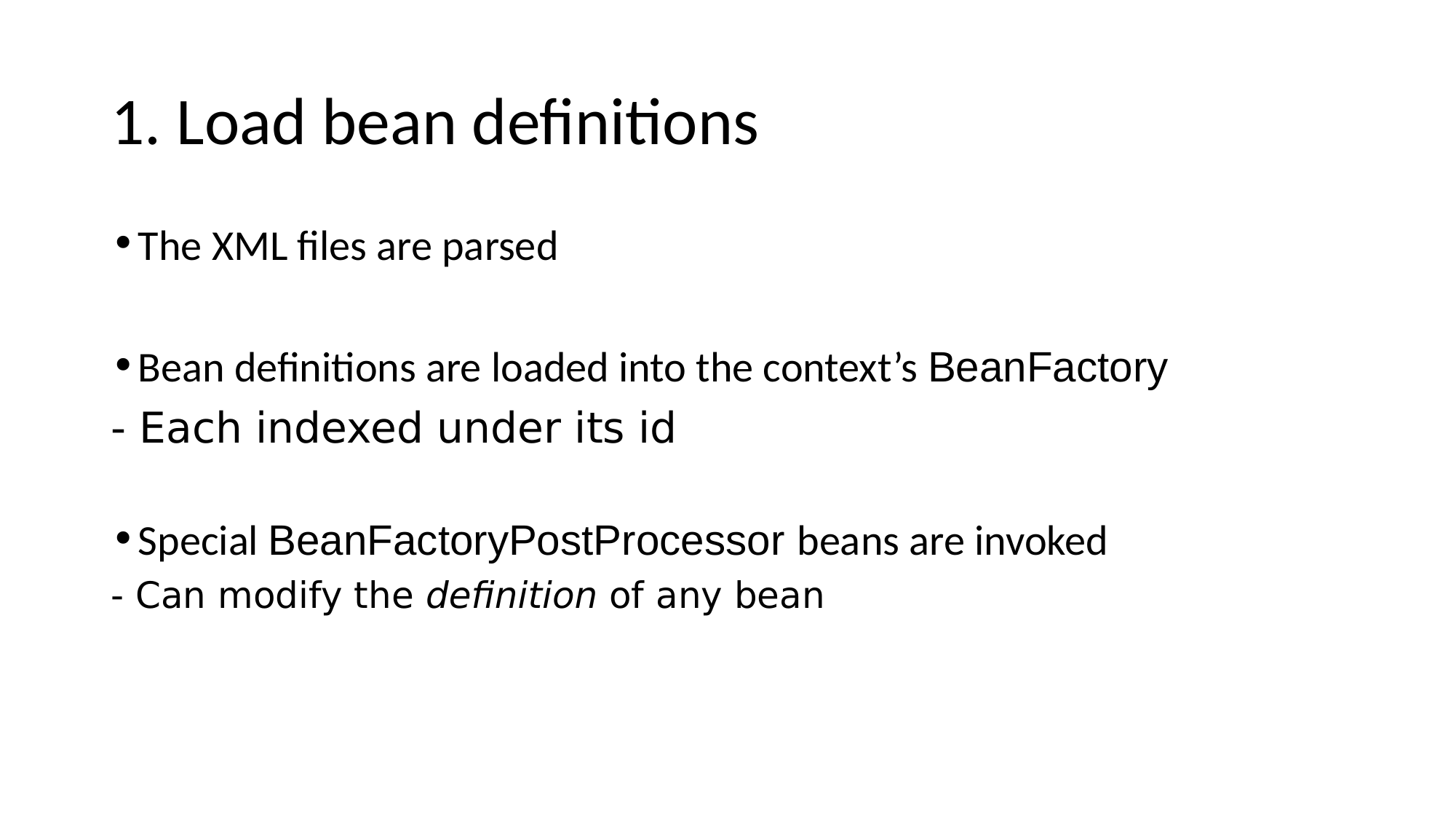

# 1. Load bean definitions
The XML files are parsed

Bean definitions are loaded into the context’s BeanFactory
- Each indexed under its id

Special BeanFactoryPostProcessor beans are invoked
- Can modify the definition of any bean